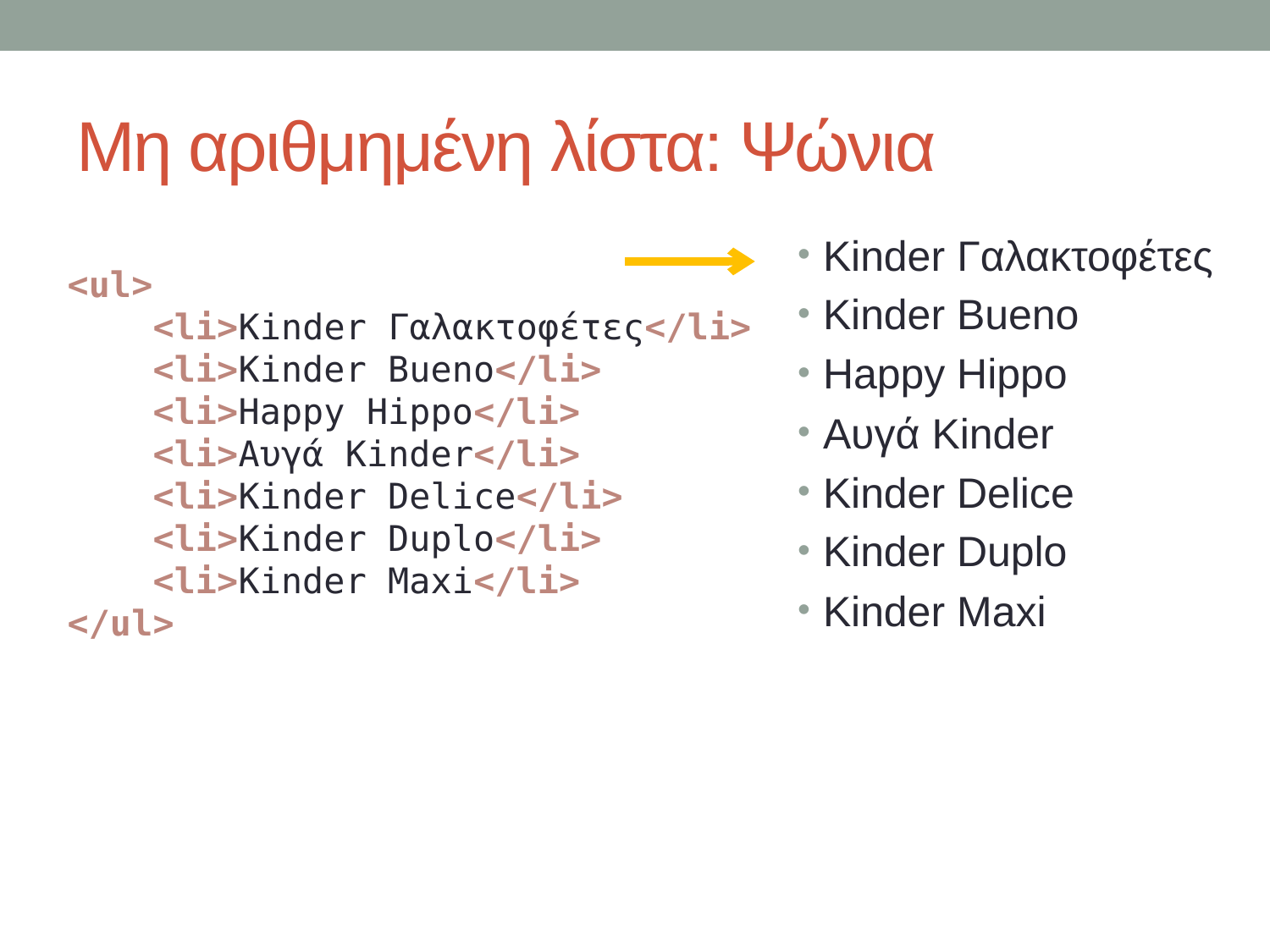

# Μη αριθμημένη λίστα: Ψώνια
Kinder Γαλακτοφέτες
Kinder Bueno
Happy Hippo
Αυγά Kinder
Kinder Delice
Kinder Duplo
Kinder Maxi
<ul>
    <li>Kinder Γαλακτοφέτες</li>
    <li>Kinder Bueno</li>
    <li>Happy Hippo</li>
    <li>Αυγά Kinder</li>
    <li>Kinder Delice</li>
    <li>Kinder Duplo</li>
    <li>Kinder Maxi</li>
</ul>